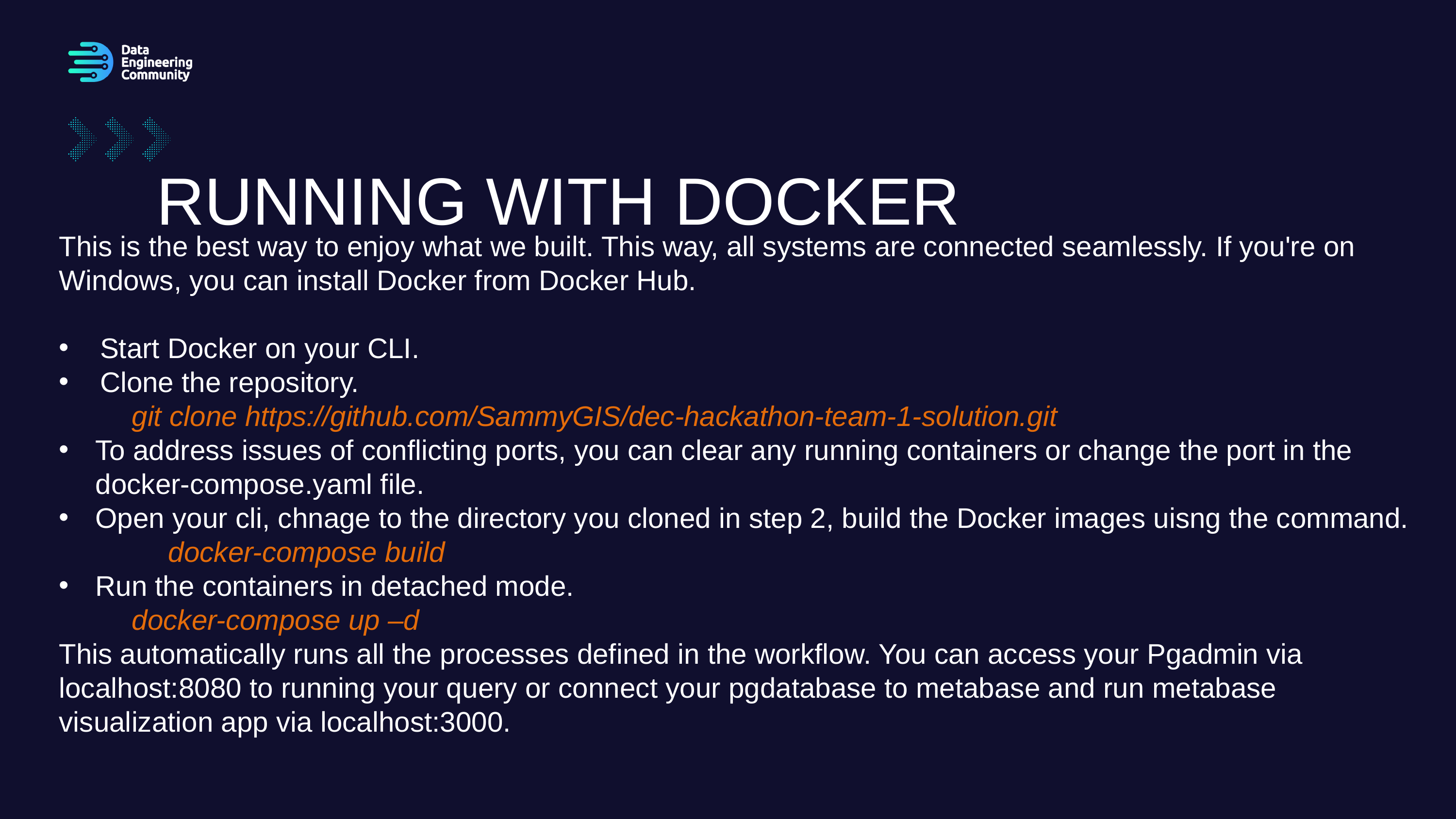

RUNNING WITH DOCKER
This is the best way to enjoy what we built. This way, all systems are connected seamlessly. If you're on Windows, you can install Docker from Docker Hub.

Start Docker on your CLI.
Clone the repository.
	git clone https://github.com/SammyGIS/dec-hackathon-team-1-solution.git
To address issues of conflicting ports, you can clear any running containers or change the port in the docker-compose.yaml file.
Open your cli, chnage to the directory you cloned in step 2, build the Docker images uisng the command.
	docker-compose build
Run the containers in detached mode.
	docker-compose up –d
This automatically runs all the processes defined in the workflow. You can access your Pgadmin via localhost:8080 to running your query or connect your pgdatabase to metabase and run metabase visualization app via localhost:3000.